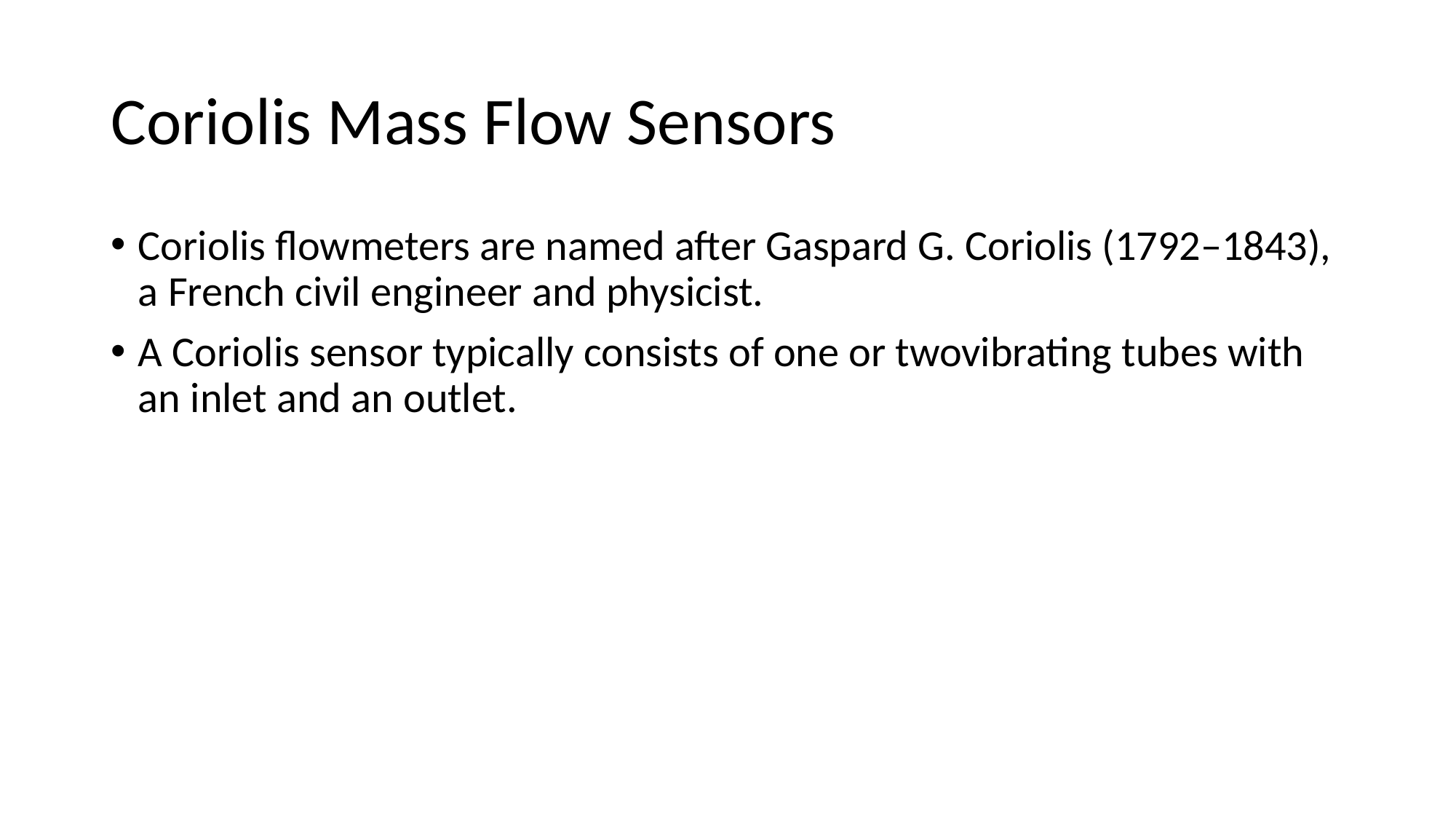

# Coriolis Mass Flow Sensors
Coriolis flowmeters are named after Gaspard G. Coriolis (1792–1843), a French civil engineer and physicist.
A Coriolis sensor typically consists of one or twovibrating tubes with an inlet and an outlet.